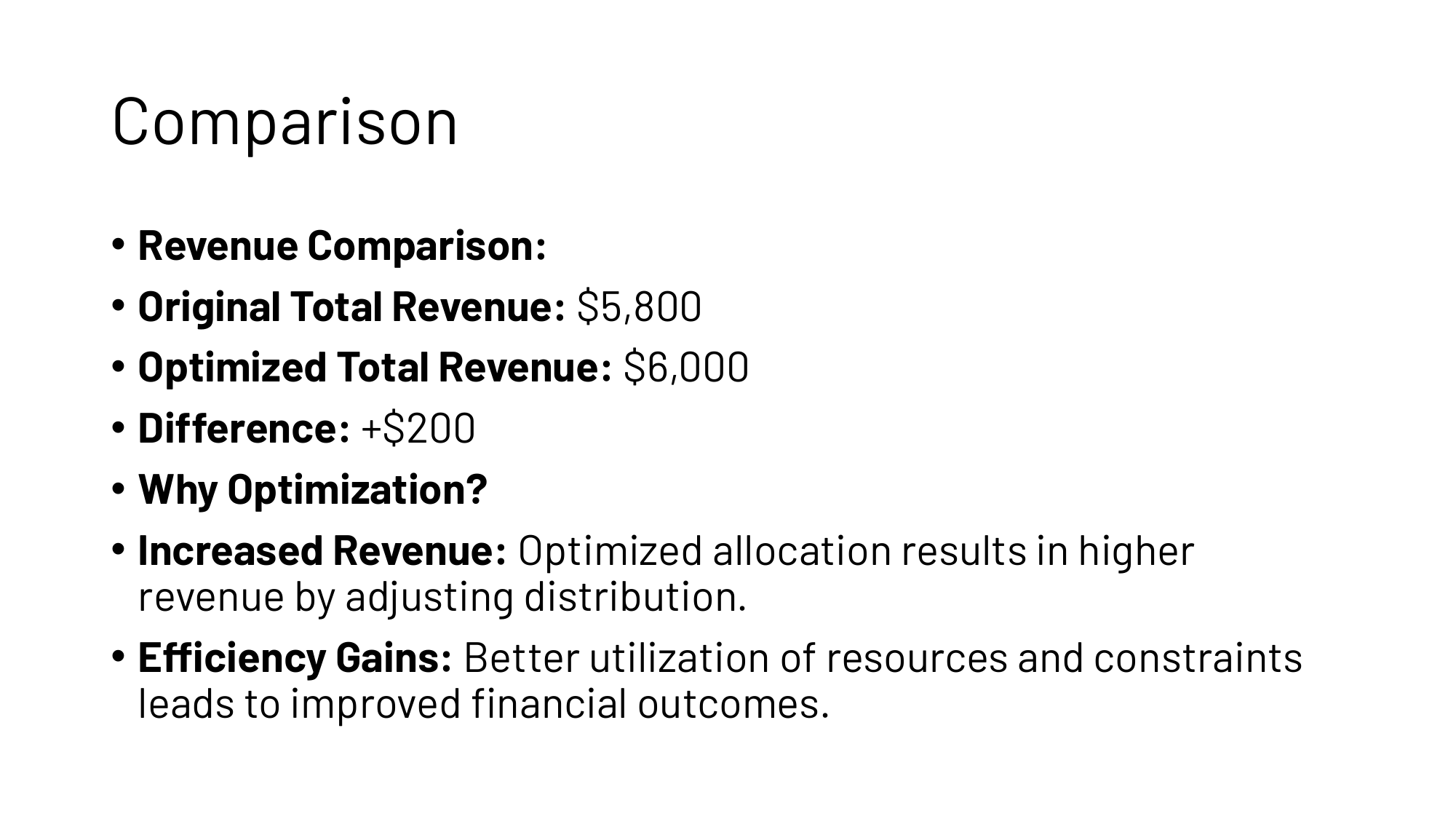

# Comparison
Revenue Comparison:
Original Total Revenue: $5,800
Optimized Total Revenue: $6,000
Difference: +$200
Why Optimization?
Increased Revenue: Optimized allocation results in higher revenue by adjusting distribution.
Efficiency Gains: Better utilization of resources and constraints leads to improved financial outcomes.